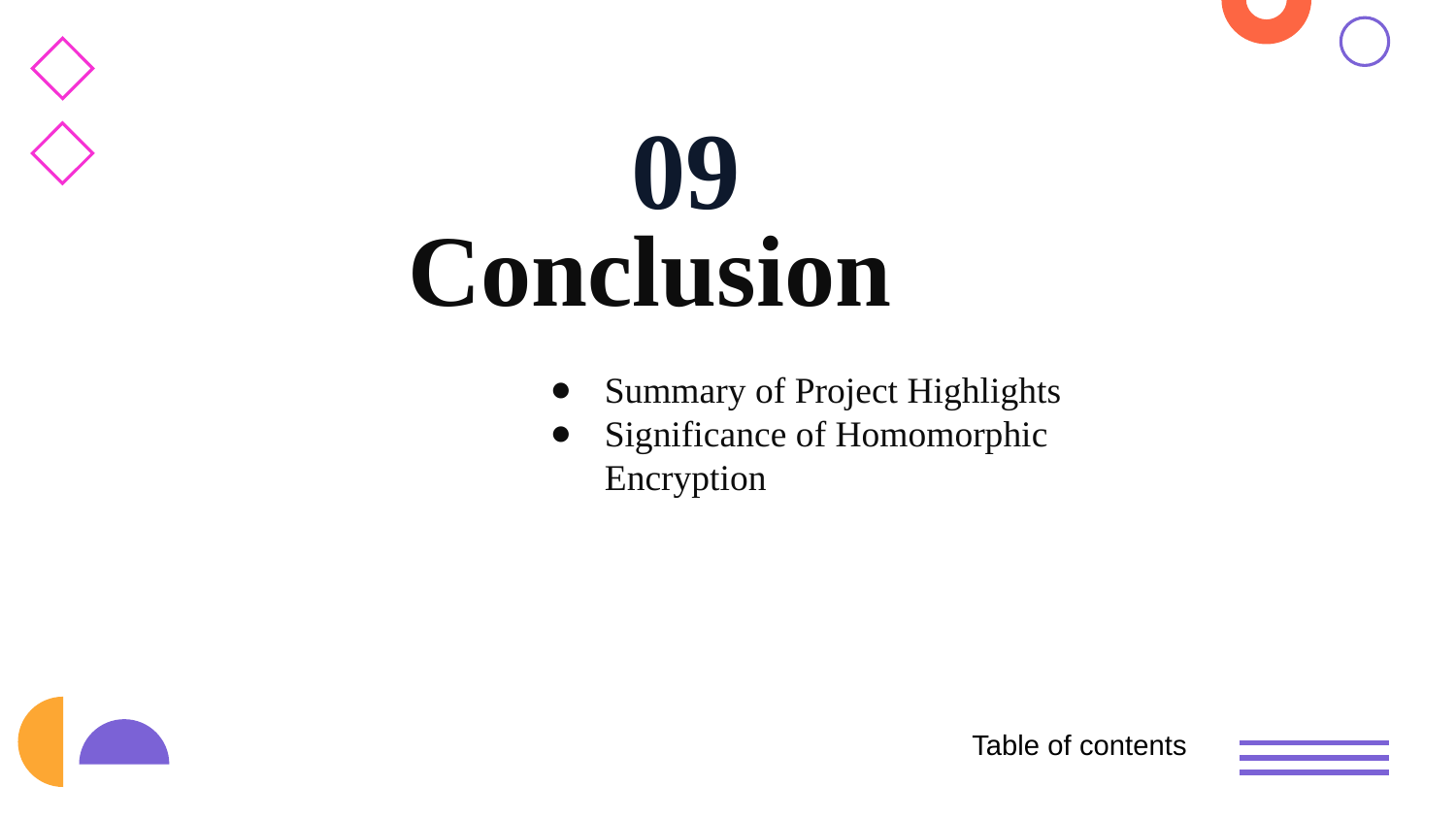

09
Conclusion
Summary of Project Highlights
Significance of Homomorphic Encryption
Table of contents